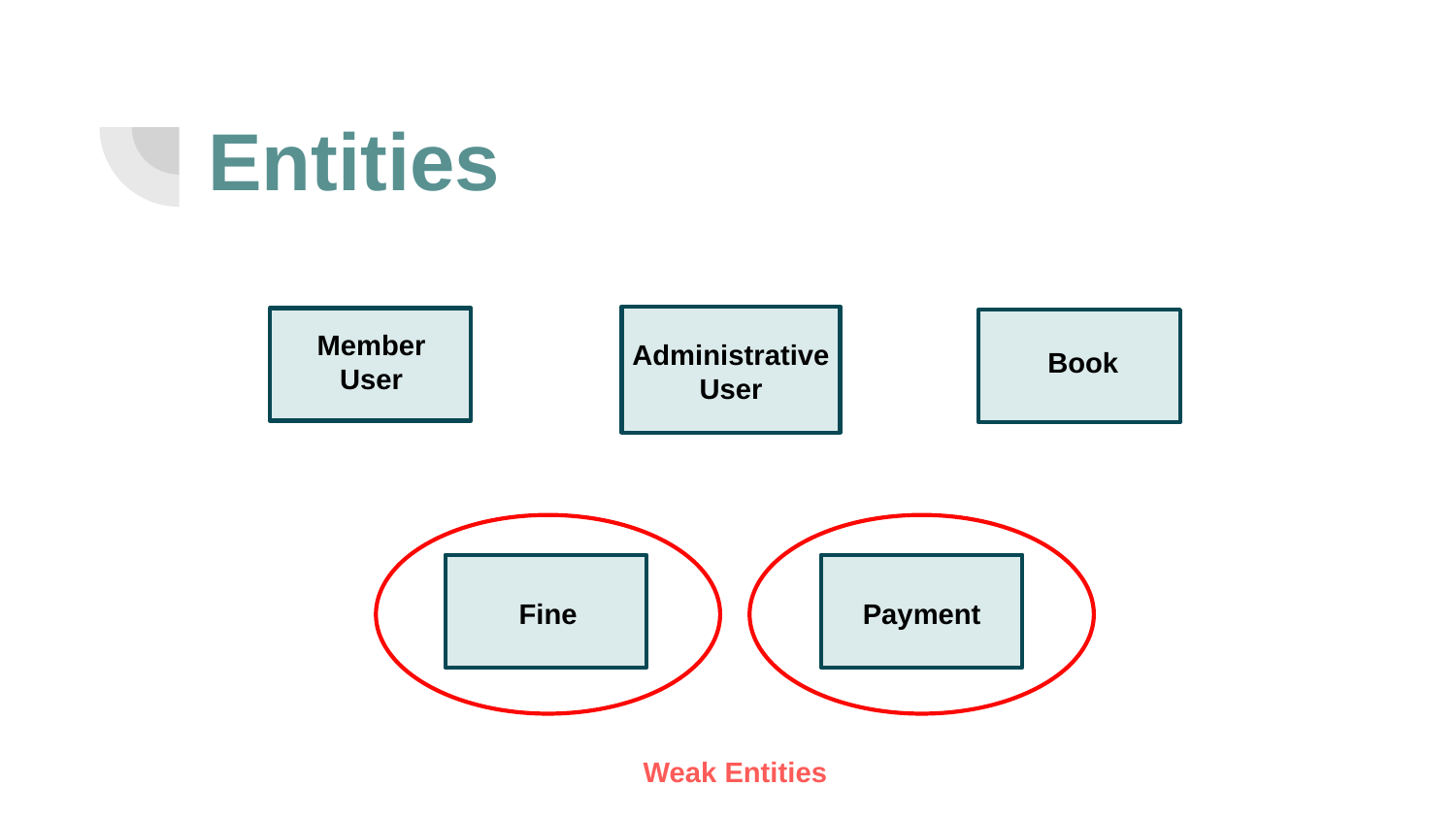

Entities

Member User
Administrative User
Book

Fine
Payment
Weak Entities